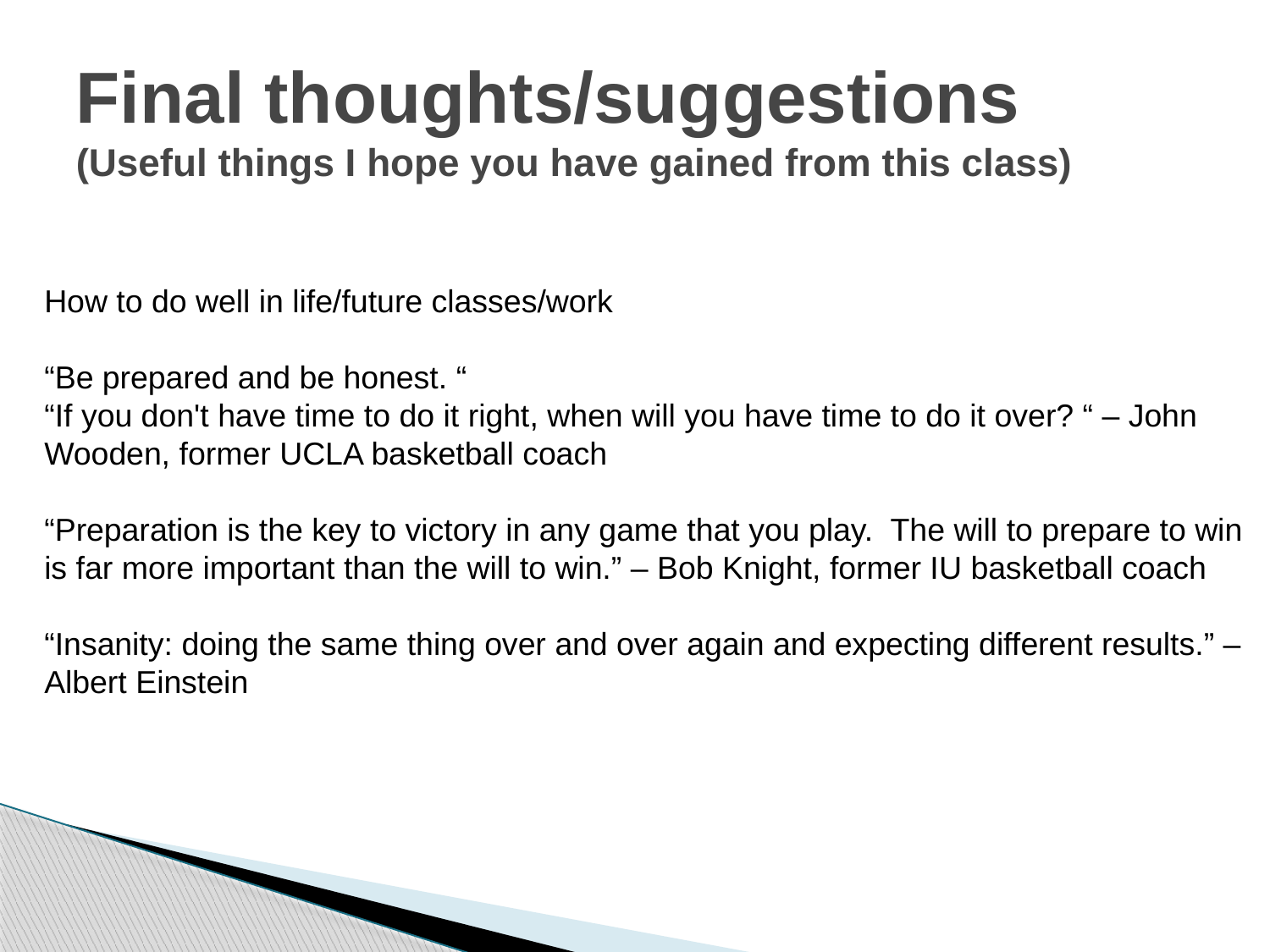

# Final thoughts/suggestions (Useful things I hope you have gained from this class)
How to do well in life/future classes/work

“Be prepared and be honest. “
“If you don't have time to do it right, when will you have time to do it over? “ – John Wooden, former UCLA basketball coach
“Preparation is the key to victory in any game that you play.  The will to prepare to win is far more important than the will to win.” – Bob Knight, former IU basketball coach

“Insanity: doing the same thing over and over again and expecting different results.” – Albert Einstein